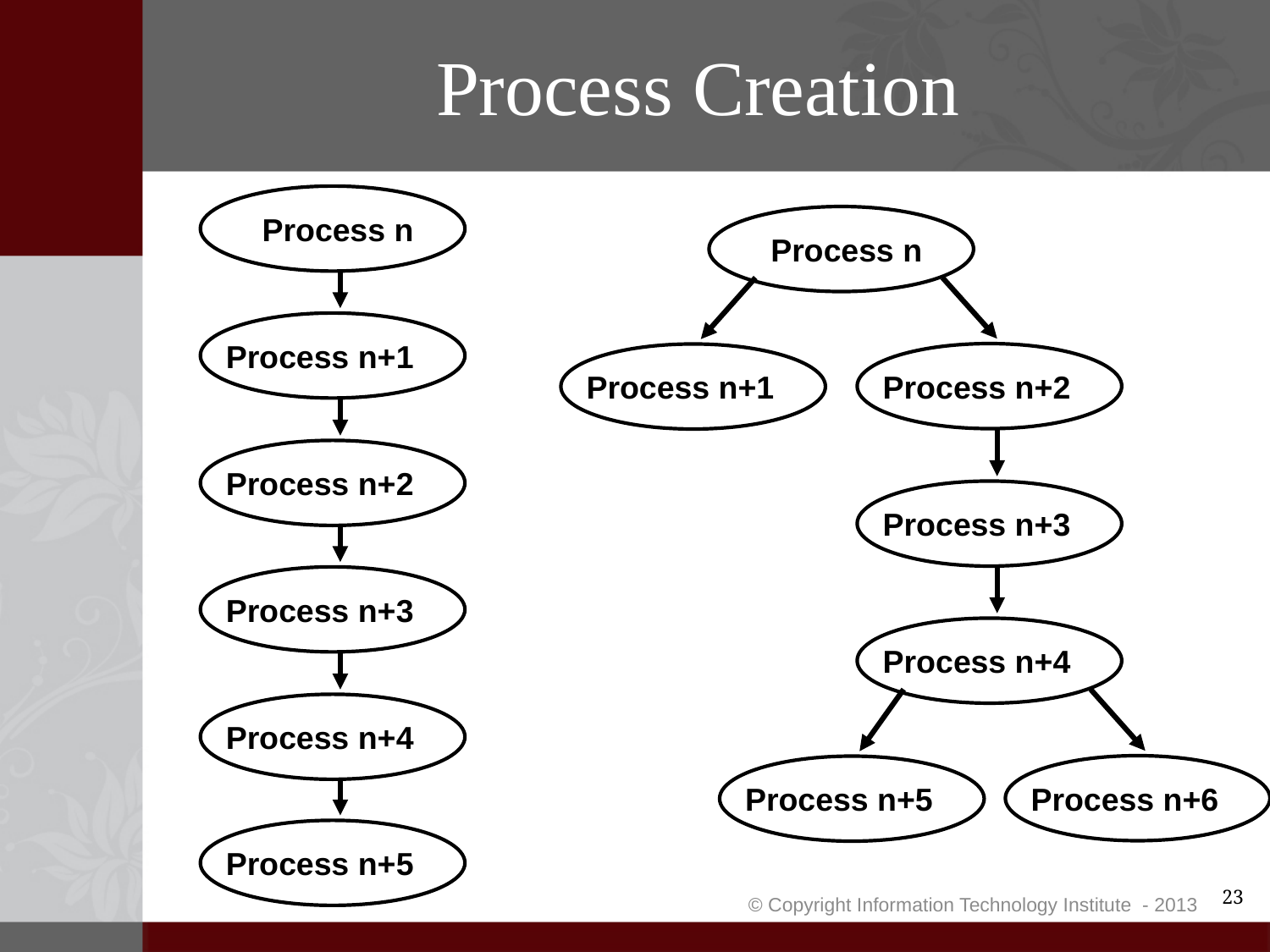

# Process Creation
Process n
Process n

Process n+1
Process n+2
Process n+1
Process n+2
Process n+3
Process n+3
Process n+4
Process n+4
Process n+6
Process n+5
Process n+5